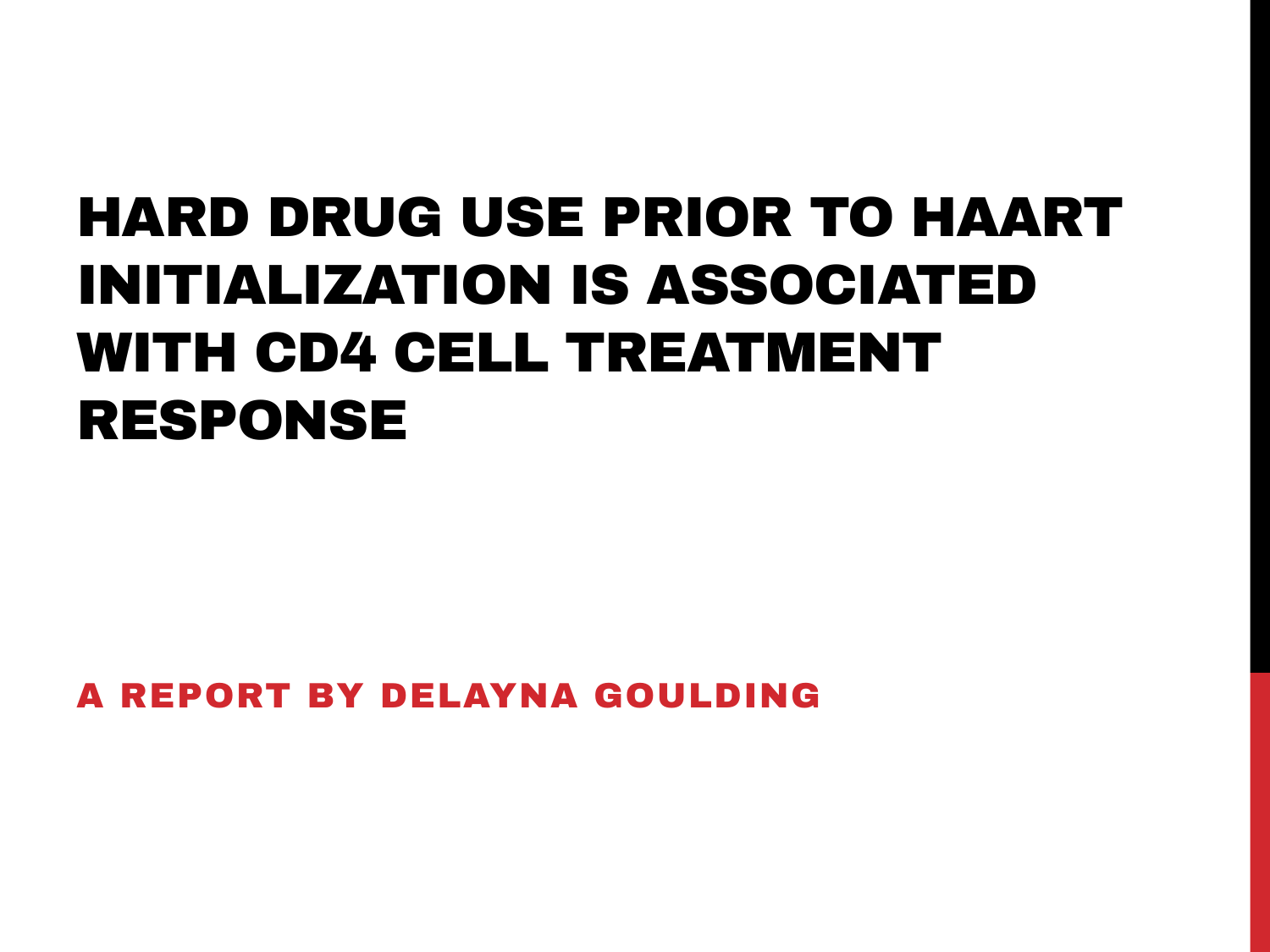

# Hard drug use prior to HAART initialization is associated with CD4 Cell treatment response
A Report by DeLayna Goulding